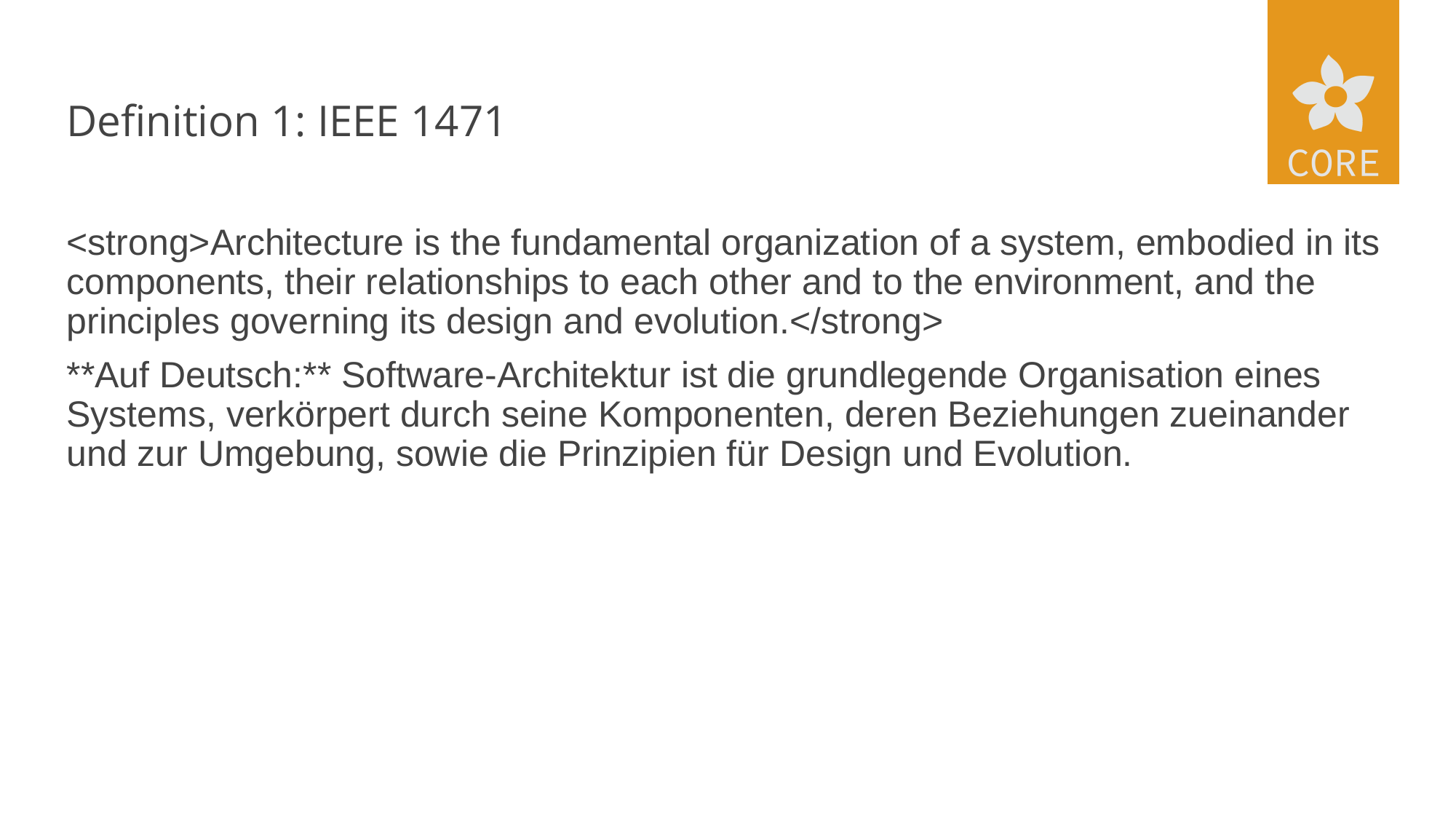

# Definition 1: IEEE 1471
<strong>Architecture is the fundamental organization of a system, embodied in its components, their relationships to each other and to the environment, and the principles governing its design and evolution.</strong>
**Auf Deutsch:** Software-Architektur ist die grundlegende Organisation eines Systems, verkörpert durch seine Komponenten, deren Beziehungen zueinander und zur Umgebung, sowie die Prinzipien für Design und Evolution.